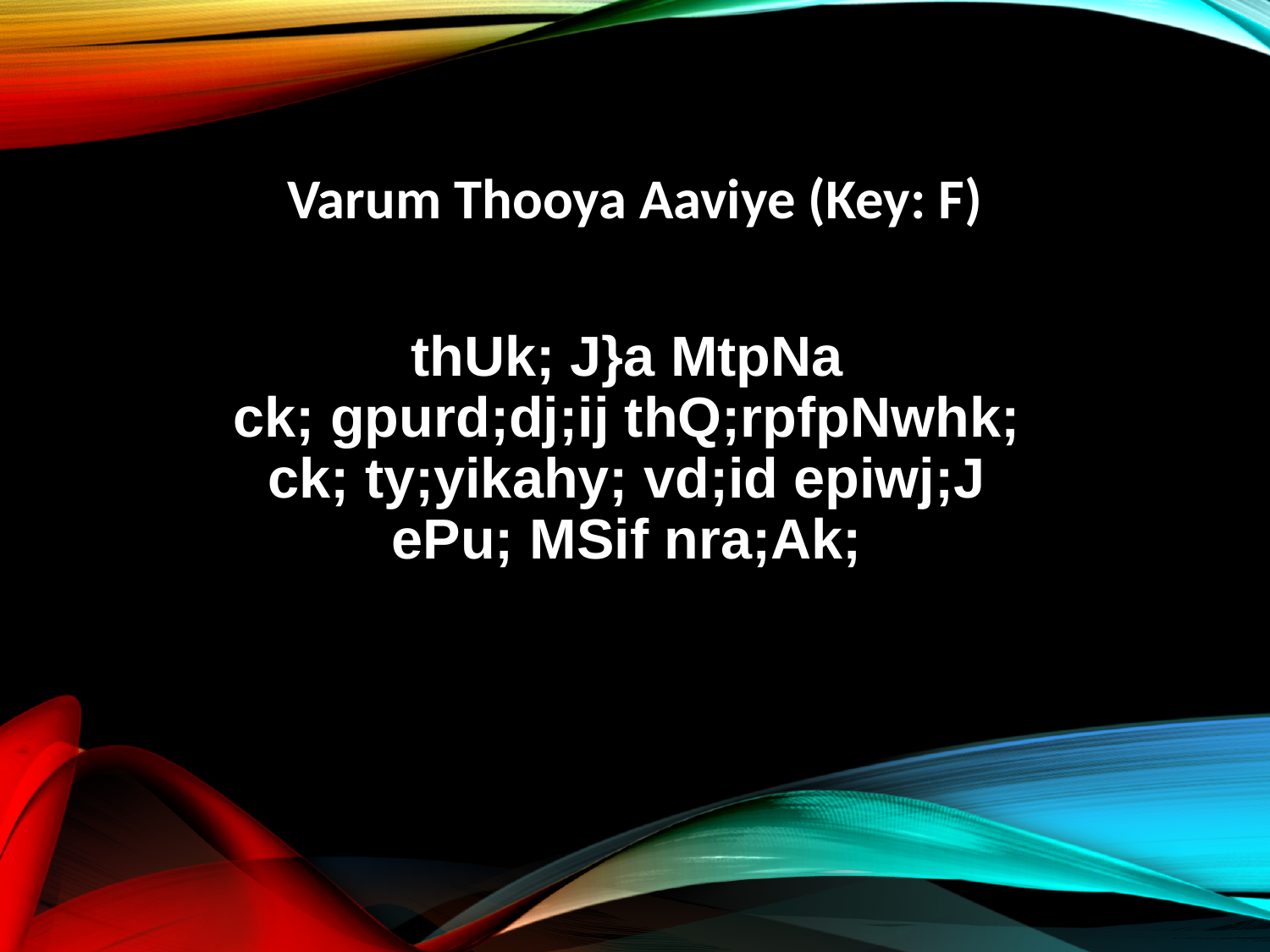

Varum Thooya Aaviye (Key: F)

thUk; J}a MtpNa
ck; gpurd;dj;ij thQ;rpfpNwhk;
ck; ty;yikahy; vd;id epiwj;J
ePu; MSif nra;Ak;